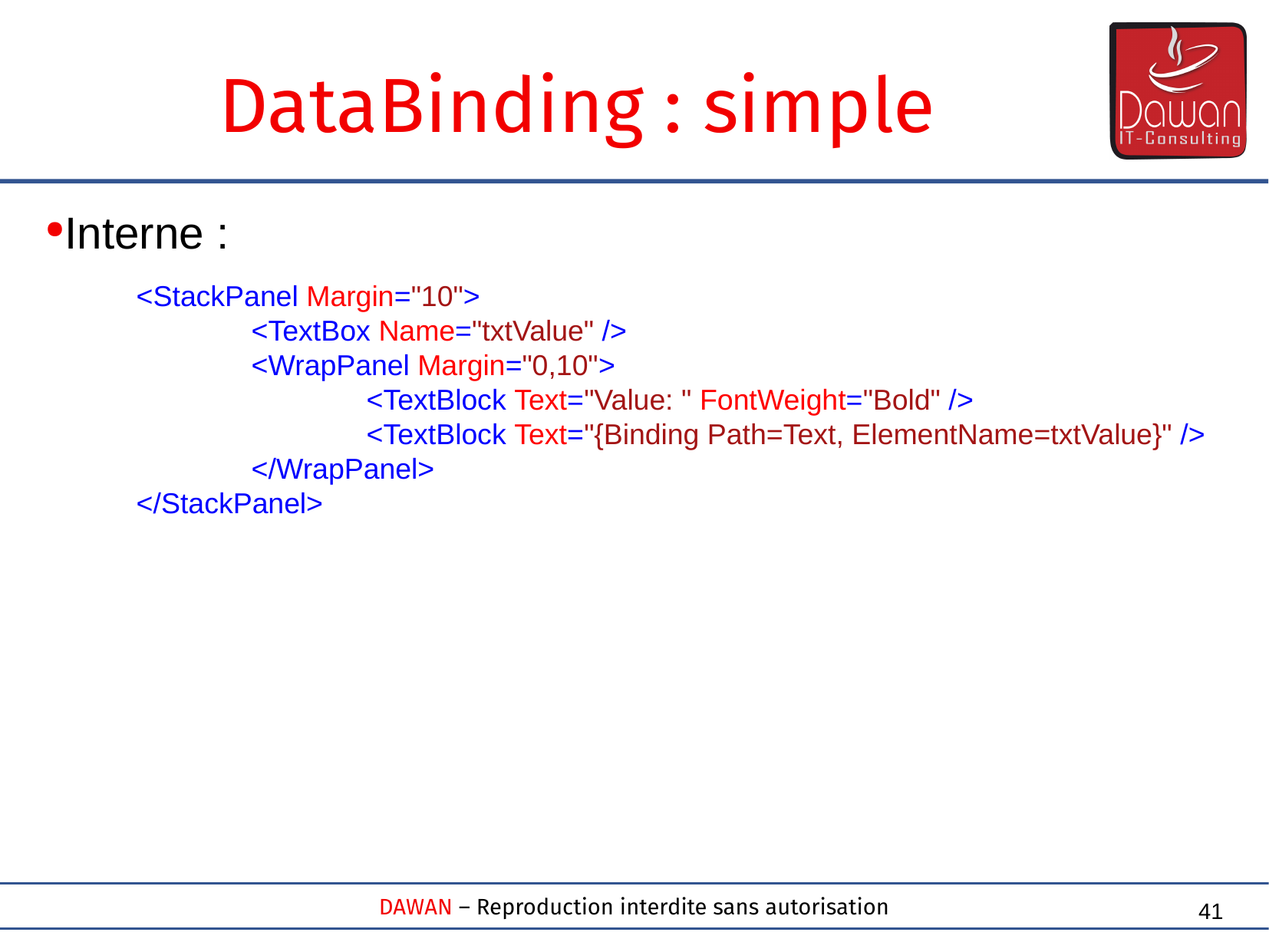

DataBinding : simple
Interne :

<StackPanel Margin="10">
	<TextBox Name="txtValue" />
	<WrapPanel Margin="0,10">
		<TextBlock Text="Value: " FontWeight="Bold" />
		<TextBlock Text="{Binding Path=Text, ElementName=txtValue}" /> 	</WrapPanel>
</StackPanel>
41